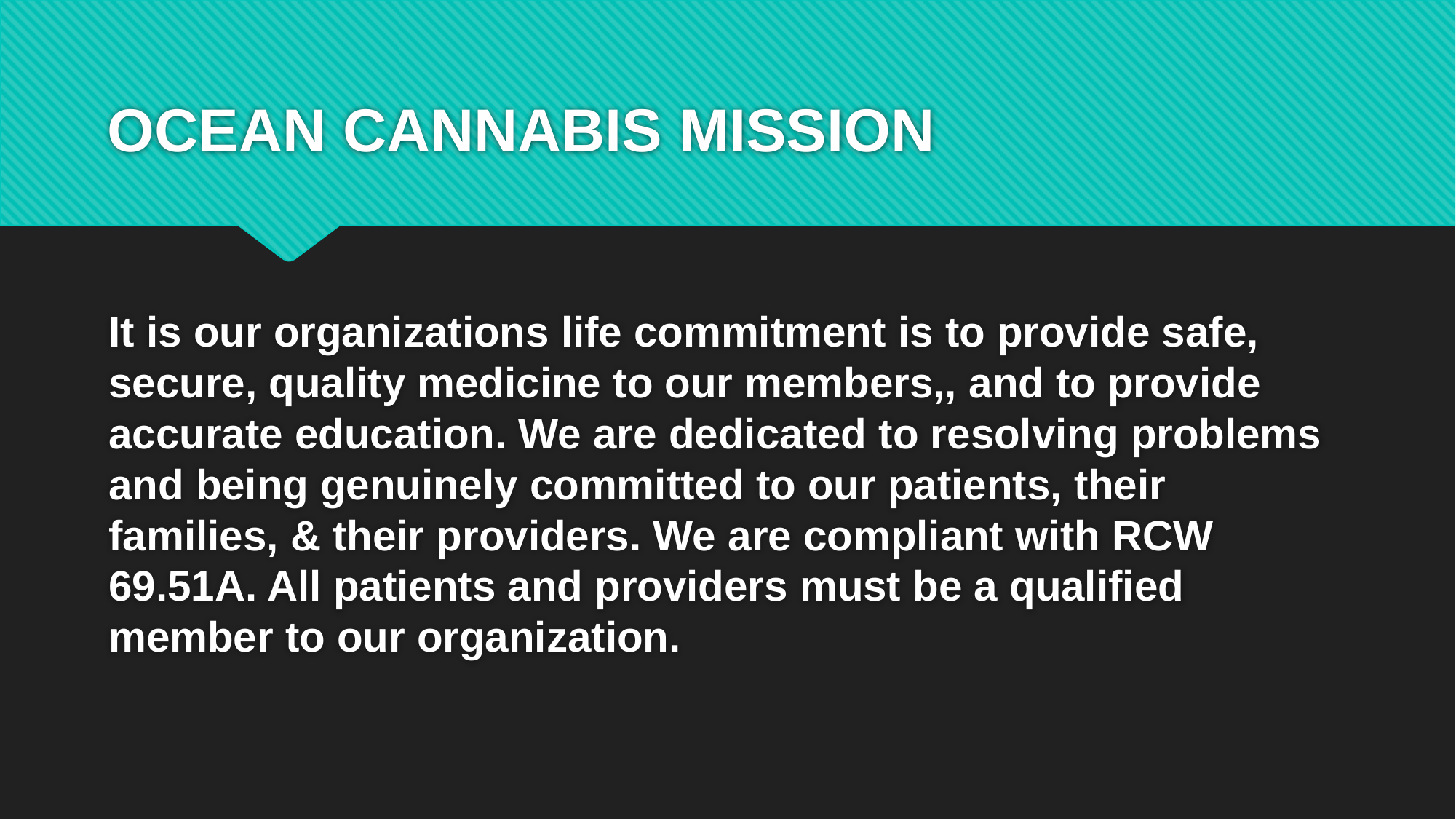

# OCEAN CANNABIS MISSION
It is our organizations life commitment is to provide safe, secure, quality medicine to our members,, and to provide accurate education. We are dedicated to resolving problems and being genuinely committed to our patients, their families, & their providers. We are compliant with RCW 69.51A. All patients and providers must be a qualified  member to our organization.